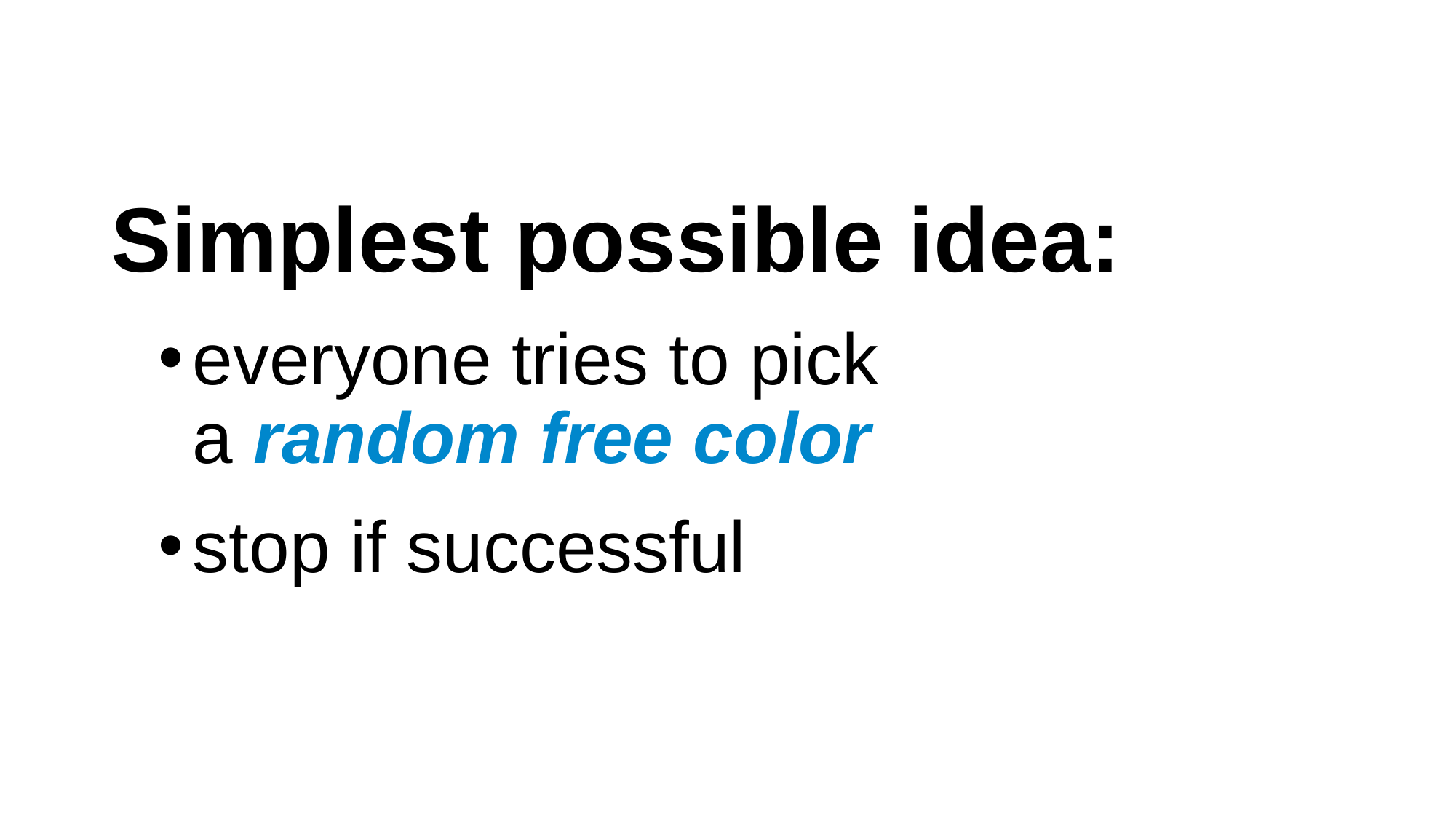

Simplest possible idea:
everyone tries to pick
a random free color
stop if successful